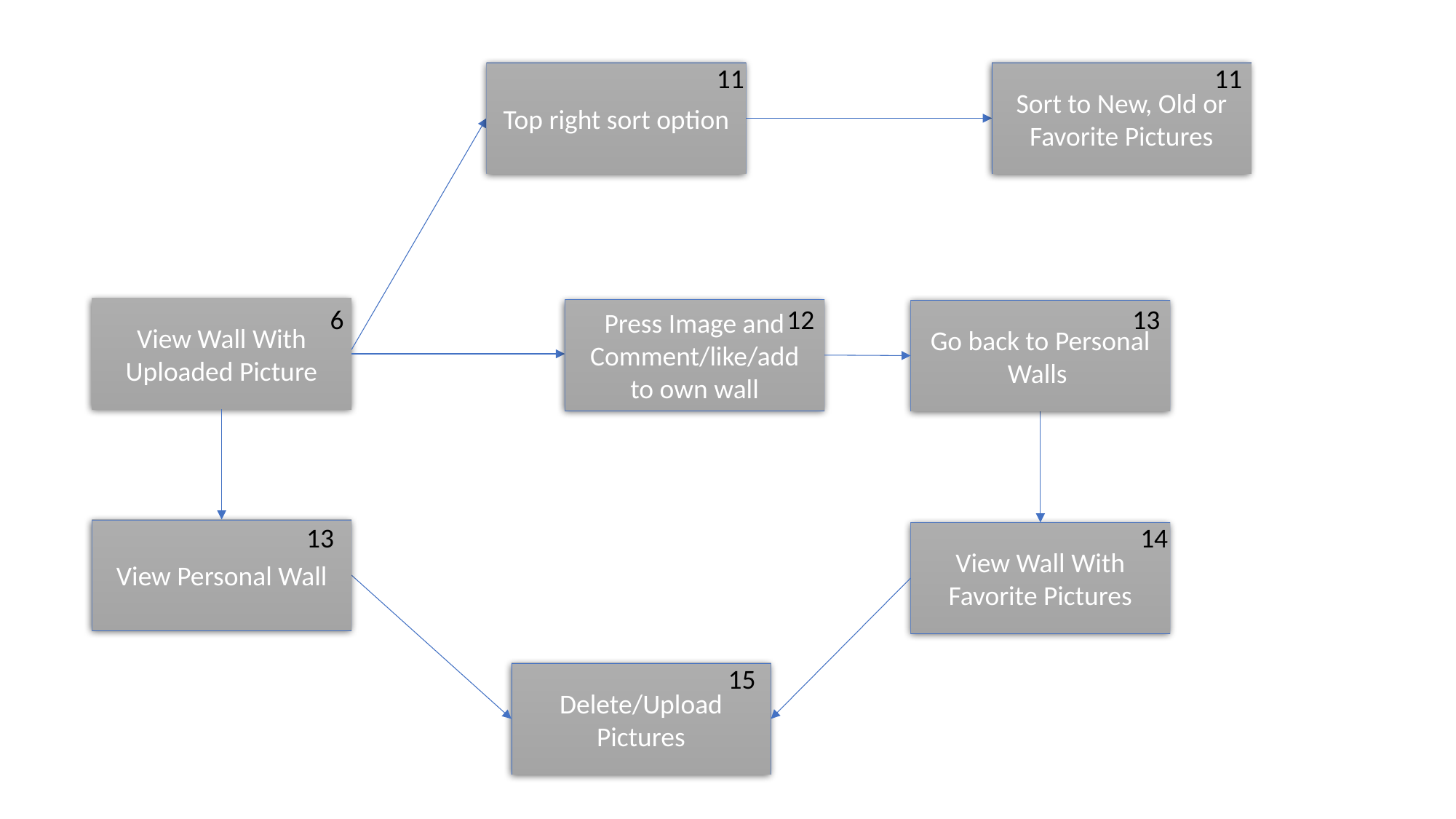

11
11
Sort to New, Old or Favorite Pictures
Top right sort option
12
13
6
View Wall With Uploaded Picture
Press Image and Comment/like/add to own wall
Go back to Personal Walls
14
13
View Personal Wall
View Wall With Favorite Pictures
15
Delete/Upload Pictures